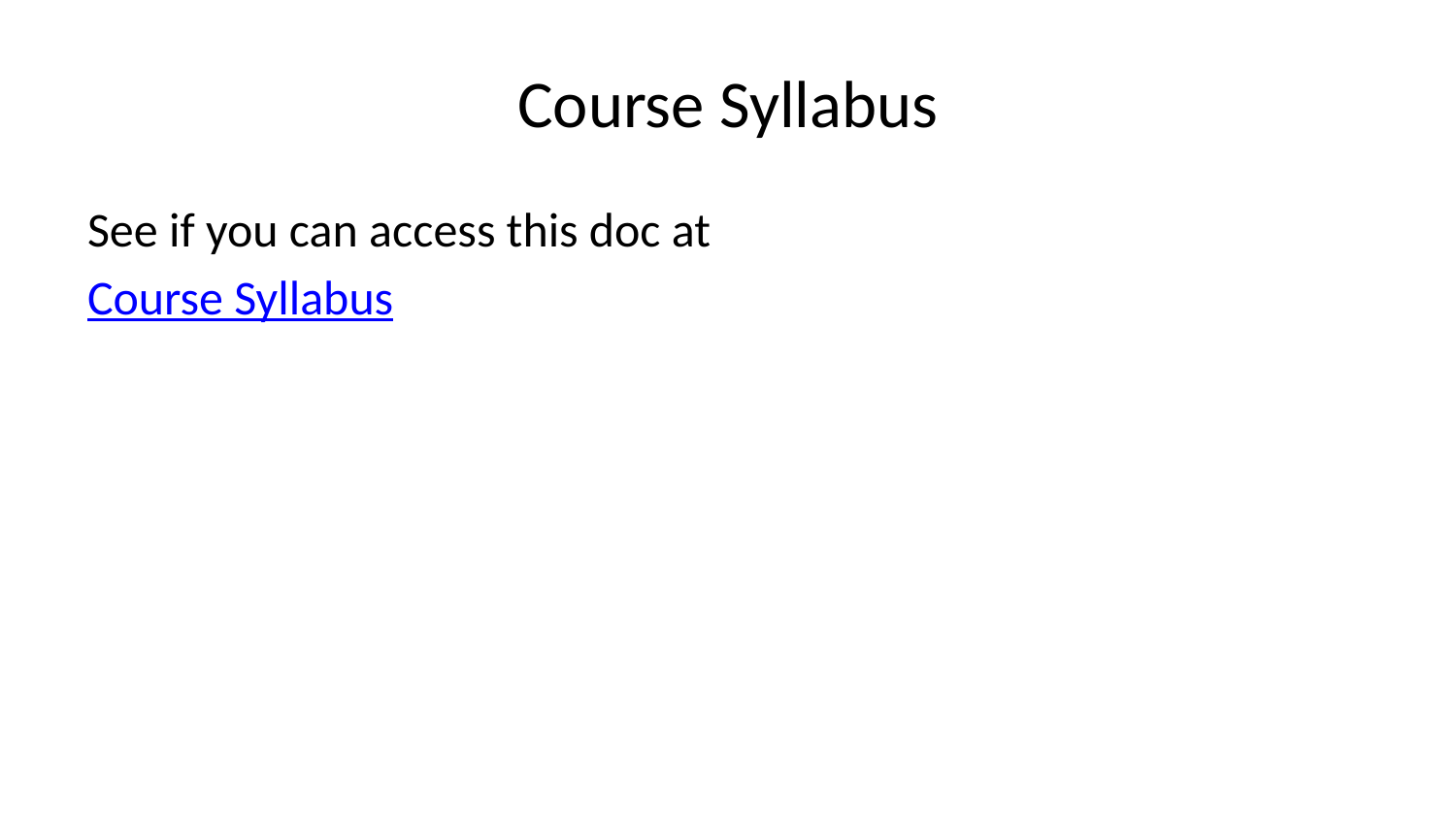

# Course Syllabus
See if you can access this doc at
Course Syllabus